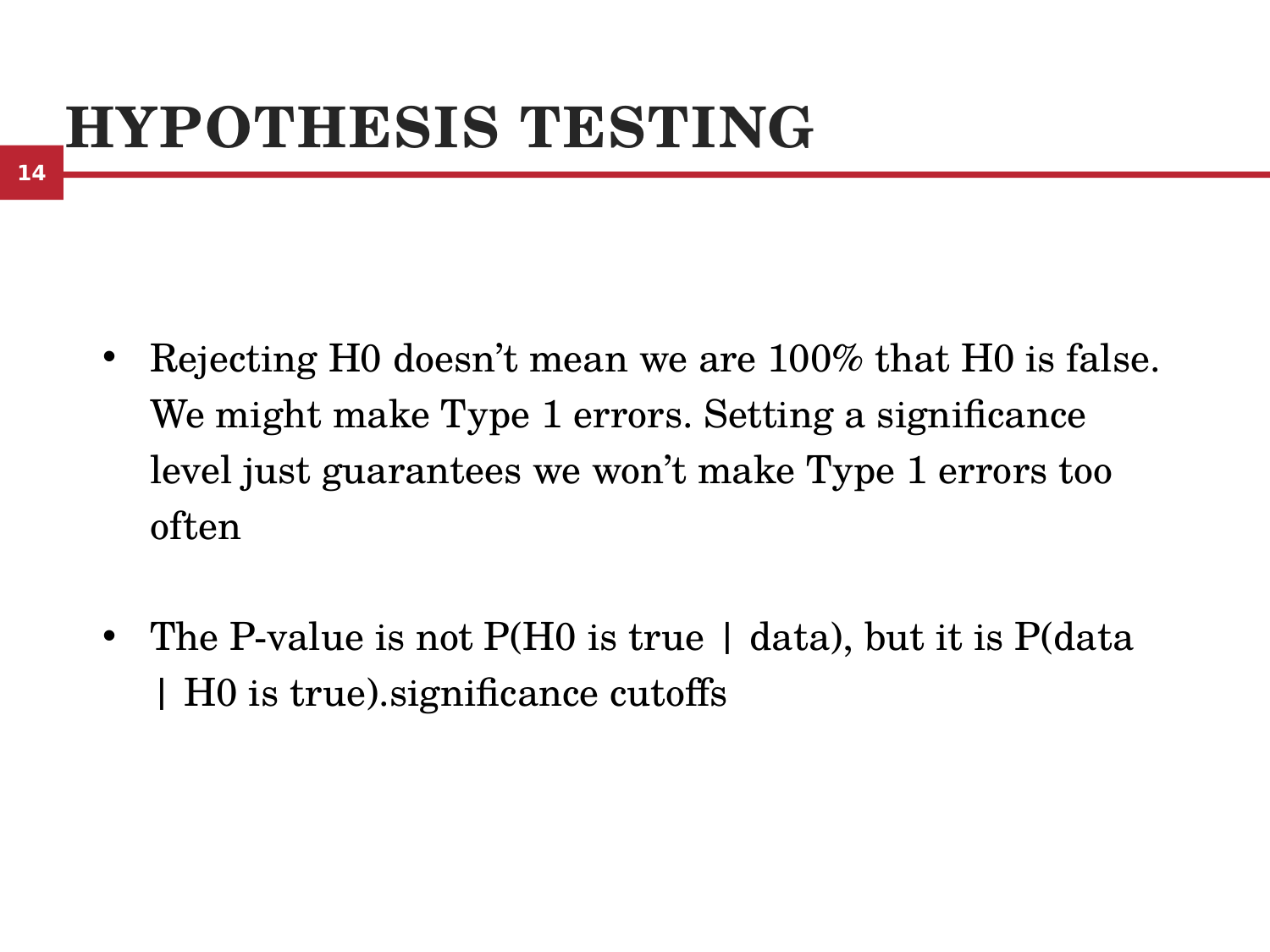

# Hypothesis Testing
Rejecting H0 doesn’t mean we are 100% that H0 is false. We might make Type 1 errors. Setting a significance level just guarantees we won’t make Type 1 errors too often

The P-value is not P(H0 is true | data), but it is P(data | H0 is true).significance cutoffs